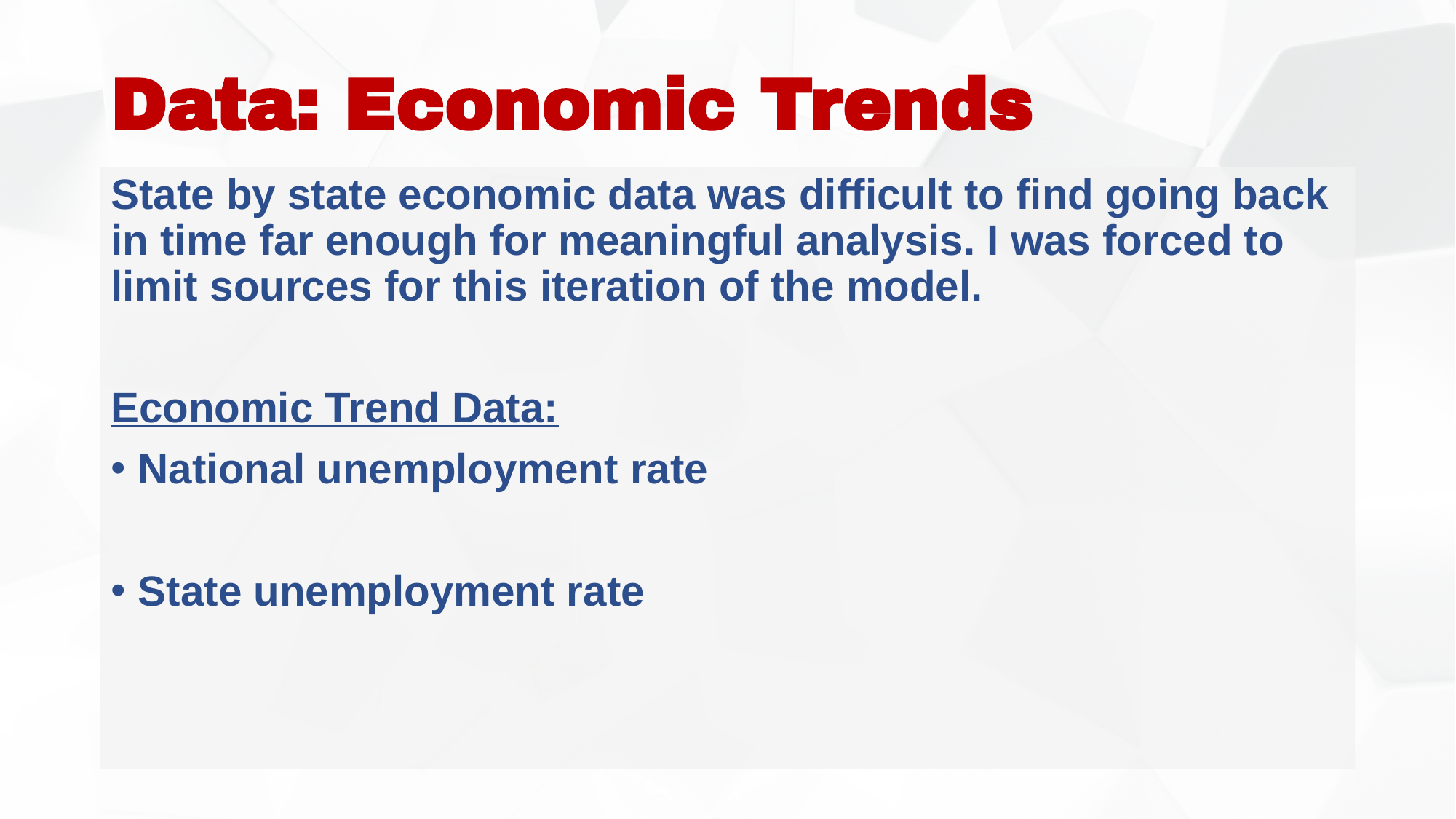

# Data: Economic Trends
State by state economic data was difficult to find going back in time far enough for meaningful analysis. I was forced to limit sources for this iteration of the model.

Economic Trend Data:
National unemployment rate

State unemployment rate